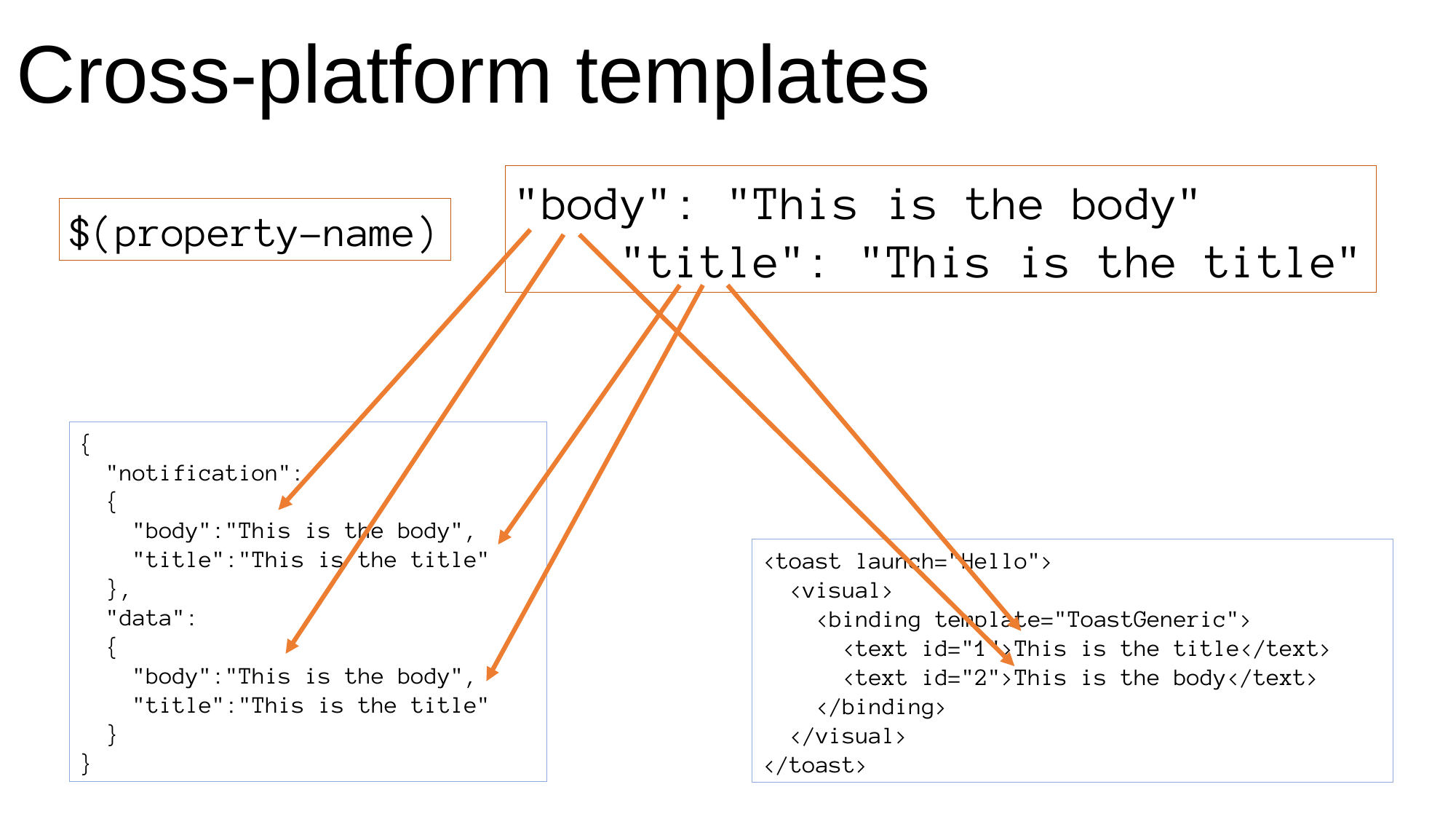

Cross-platform templates
"body": "This is the body"
    "title": "This is the title"
$(property-name)
{
  "notification":
  {
    "body":"This is the body",
    "title":"This is the title"
  },
  "data":
  {
    "body":"This is the body",
    "title":"This is the title"
  }
}
<toast launch="Hello">
  <visual>
    <binding template="ToastGeneric">
      <text id="1">This is the title</text>
      <text id="2">This is the body</text>
    </binding>
  </visual>
</toast>